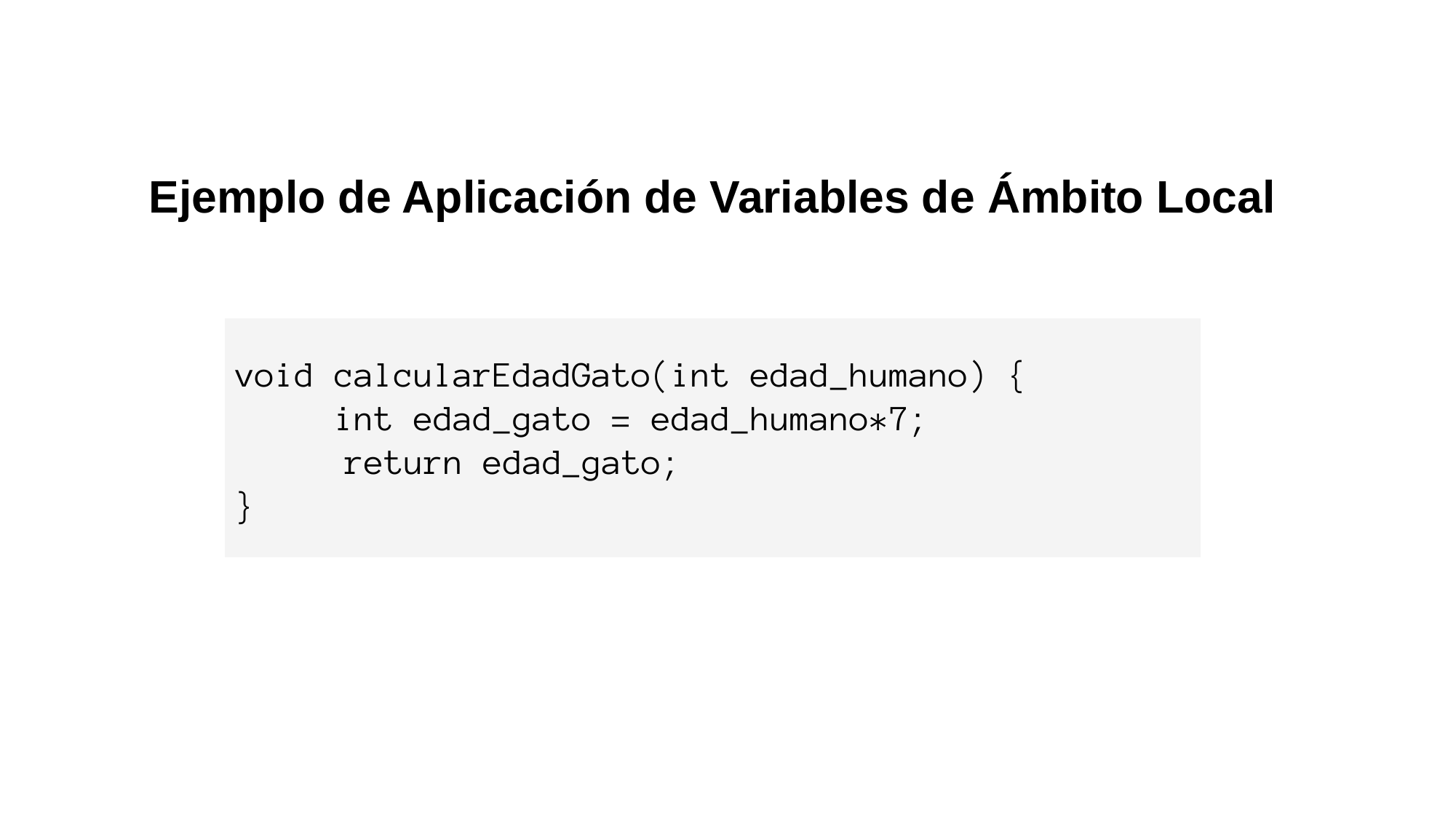

Ejemplo de Aplicación de Variables de Ámbito Local
void calcularEdadGato(int edad_humano) {
     int edad_gato = edad_humano*7;
	return edad_gato;
}